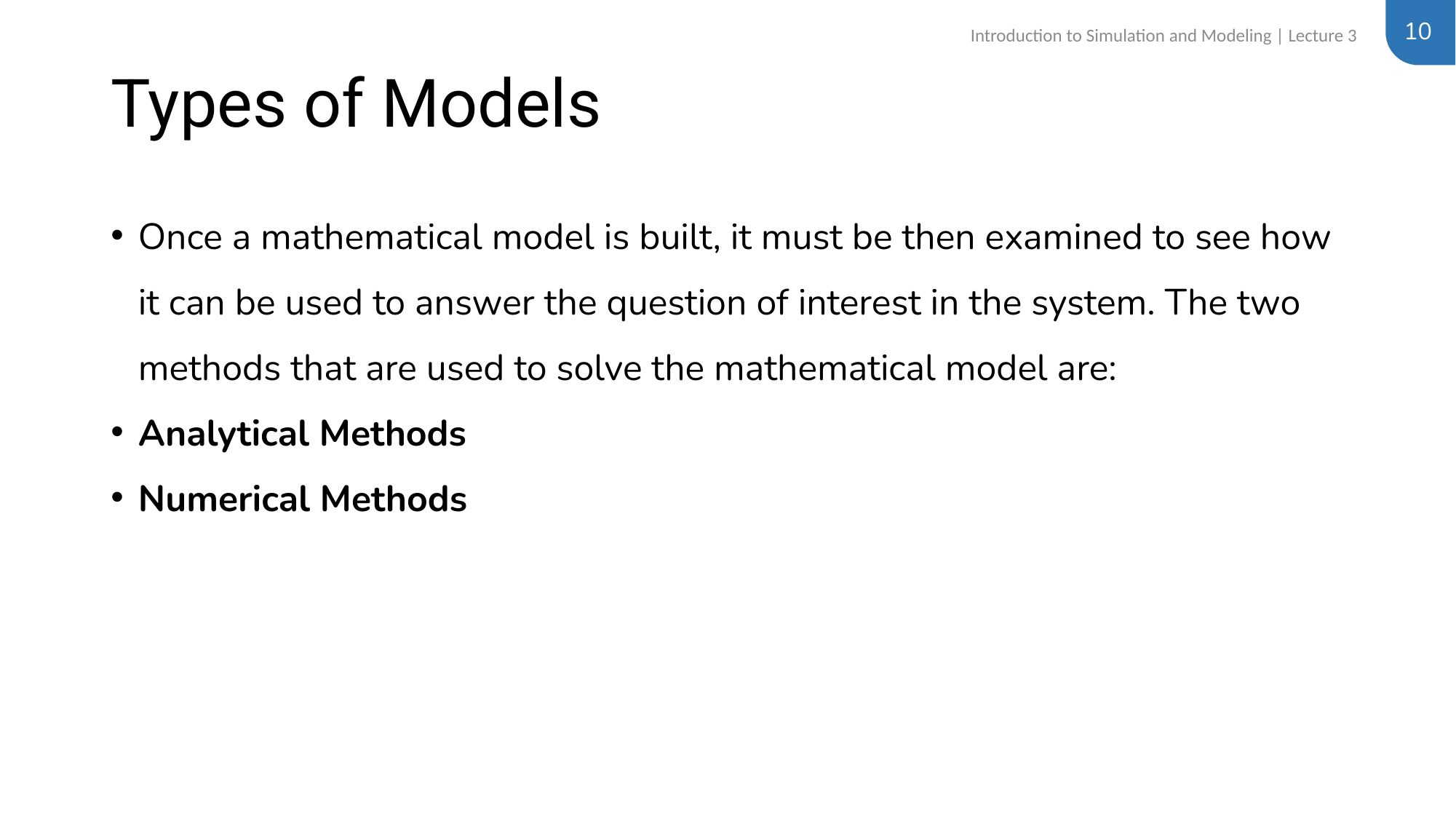

10
Introduction to Simulation and Modeling | Lecture 3
# Types of Models
Once a mathematical model is built, it must be then examined to see how it can be used to answer the question of interest in the system. The two methods that are used to solve the mathematical model are:
Analytical Methods
Numerical Methods